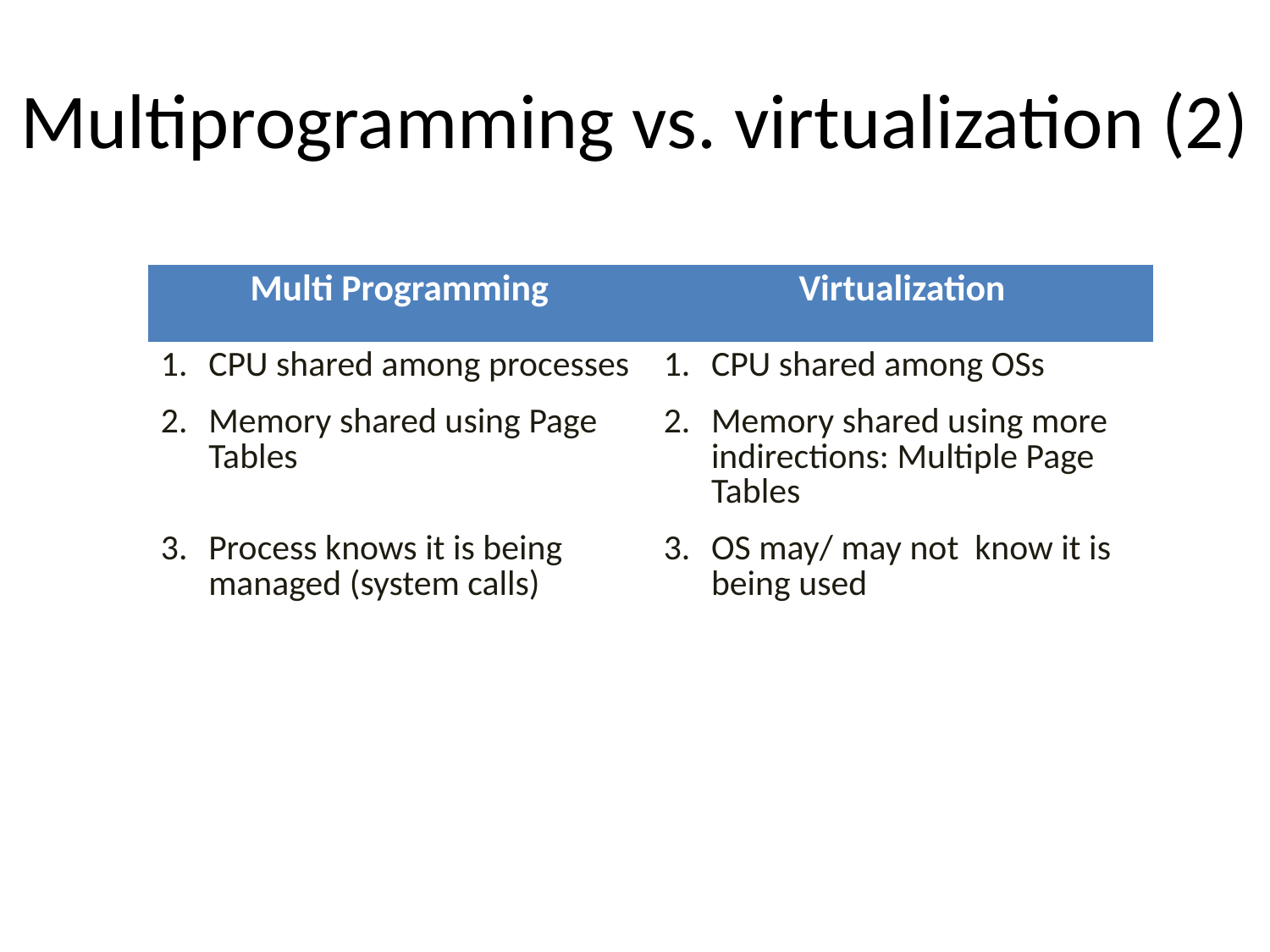

# Multiprogramming vs. virtualization (2)
| Multi Programming | Virtualization |
| --- | --- |
| CPU shared among processes Memory shared using Page Tables Process knows it is being managed (system calls) | CPU shared among OSs Memory shared using more indirections: Multiple Page Tables OS may/ may not know it is being used |